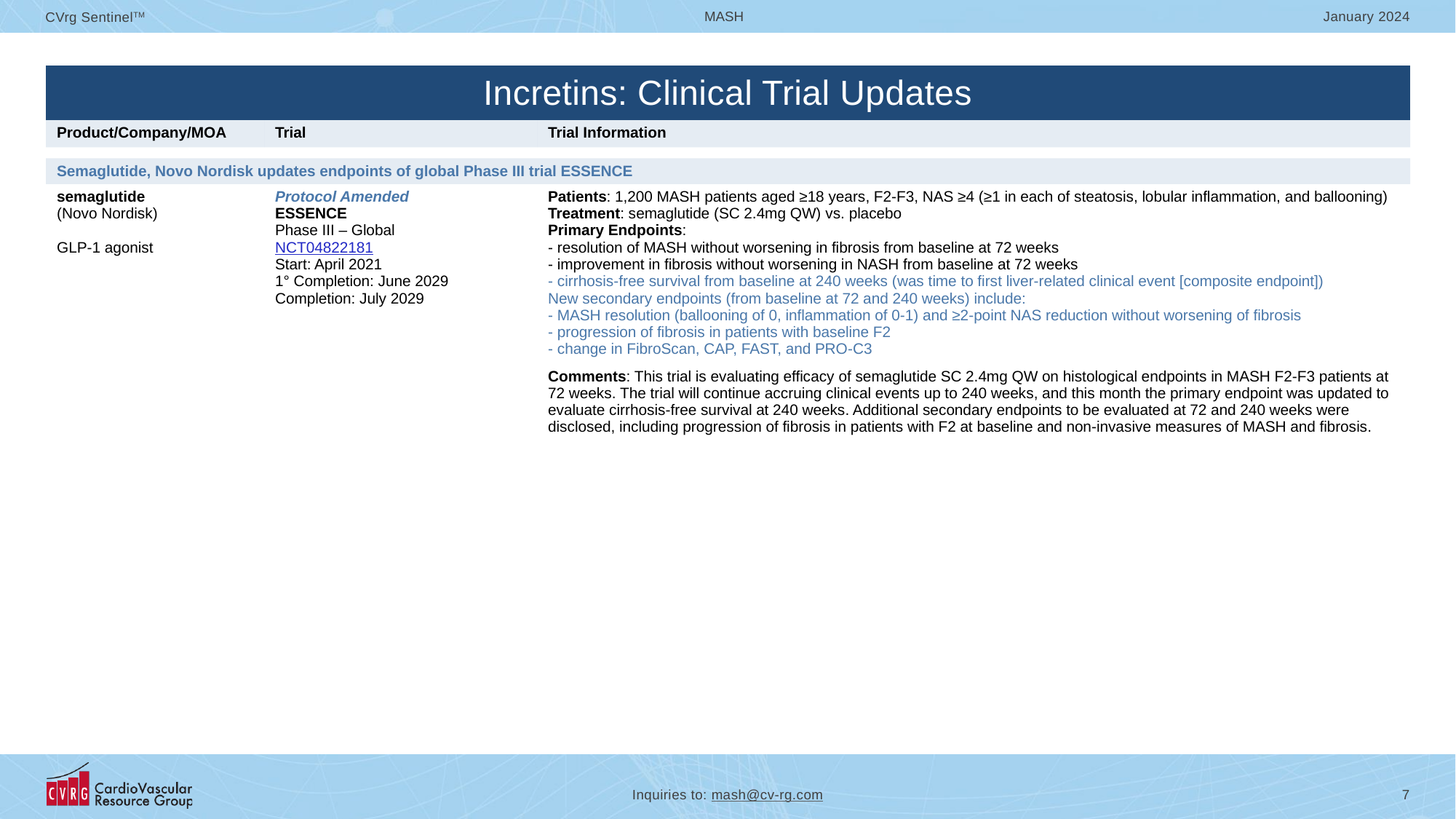

| Incretins: Clinical Trial Updates |  |  |
| --- | --- | --- |
| Product/Company/MOA | Trial | Trial Information |
|  |  |  |
| Semaglutide, Novo Nordisk updates endpoints of global Phase III trial ESSENCE |  |  |
| semaglutide (Novo Nordisk) GLP-1 agonist | Protocol Amended ESSENCE Phase III – Global NCT04822181 Start: April 2021 1° Completion: June 2029 Completion: July 2029 | Patients: 1,200 MASH patients aged ≥18 years, F2-F3, NAS ≥4 (≥1 in each of steatosis, lobular inflammation, and ballooning) Treatment: semaglutide (SC 2.4mg QW) vs. placebo Primary Endpoints: - resolution of MASH without worsening in fibrosis from baseline at 72 weeks - improvement in fibrosis without worsening in NASH from baseline at 72 weeks - cirrhosis-free survival from baseline at 240 weeks (was time to first liver-related clinical event [composite endpoint]) New secondary endpoints (from baseline at 72 and 240 weeks) include: - MASH resolution (ballooning of 0, inflammation of 0-1) and ≥2-point NAS reduction without worsening of fibrosis - progression of fibrosis in patients with baseline F2 - change in FibroScan, CAP, FAST, and PRO-C3 Comments: This trial is evaluating efficacy of semaglutide SC 2.4mg QW on histological endpoints in MASH F2-F3 patients at 72 weeks. The trial will continue accruing clinical events up to 240 weeks, and this month the primary endpoint was updated to evaluate cirrhosis-free survival at 240 weeks. Additional secondary endpoints to be evaluated at 72 and 240 weeks were disclosed, including progression of fibrosis in patients with F2 at baseline and non-invasive measures of MASH and fibrosis. |